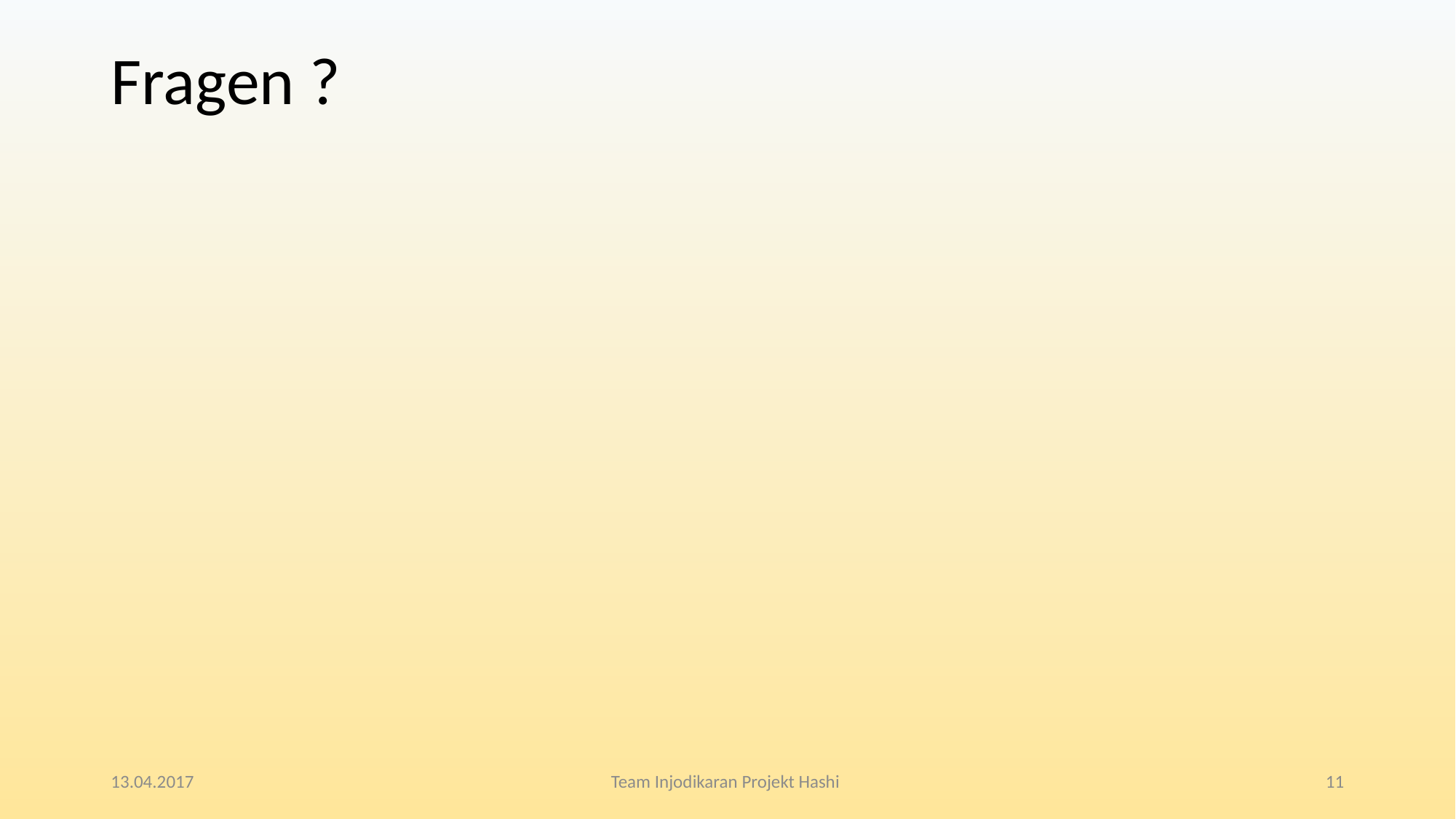

# Fragen ?

13.04.2017
Team Injodikaran Projekt Hashi
11